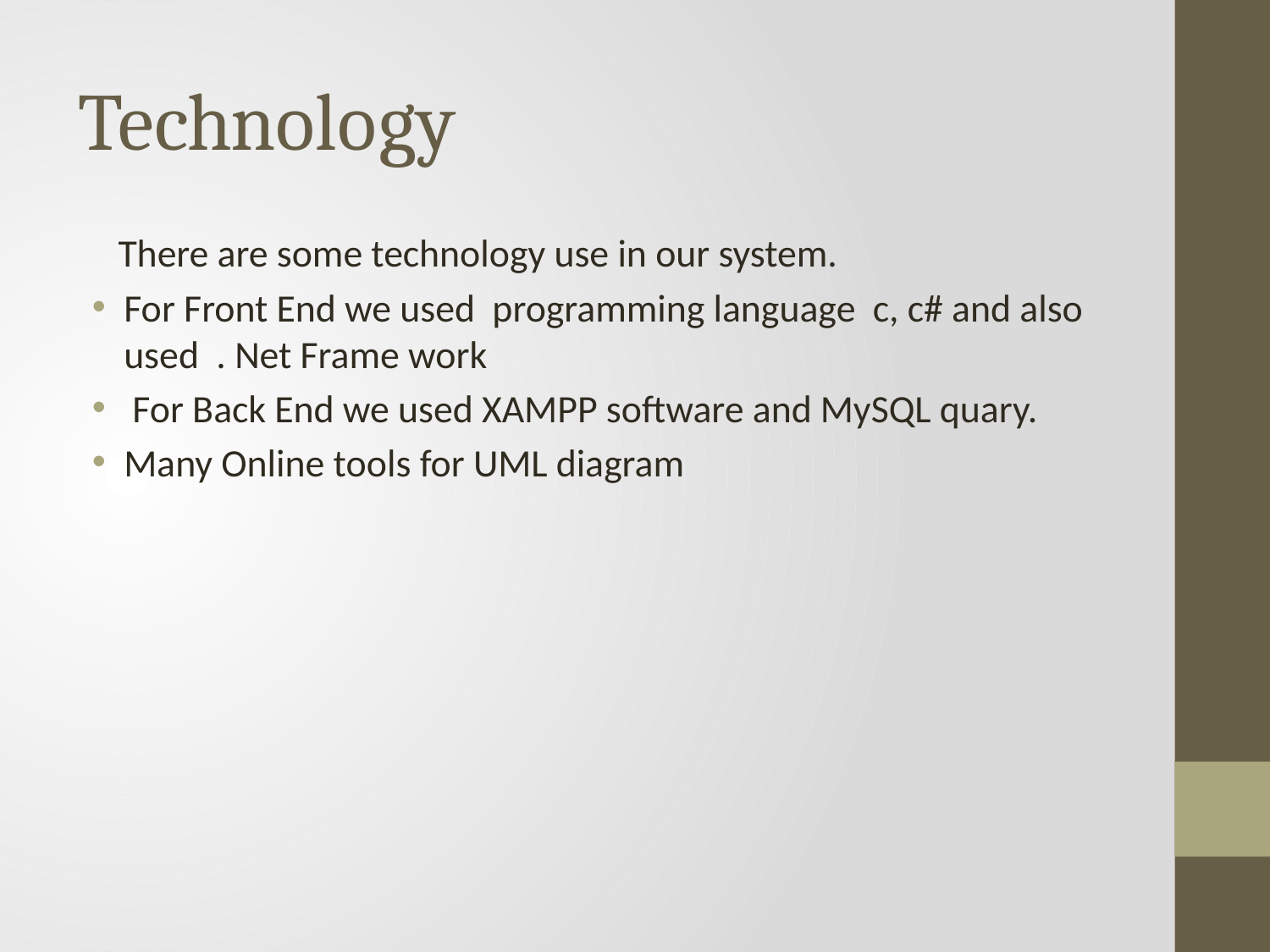

# Technology
   There are some technology use in our system.
For Front End we used  programming language  c, c# and also used  . Net Frame work
 For Back End we used XAMPP software and MySQL quary.
Many Online tools for UML diagram